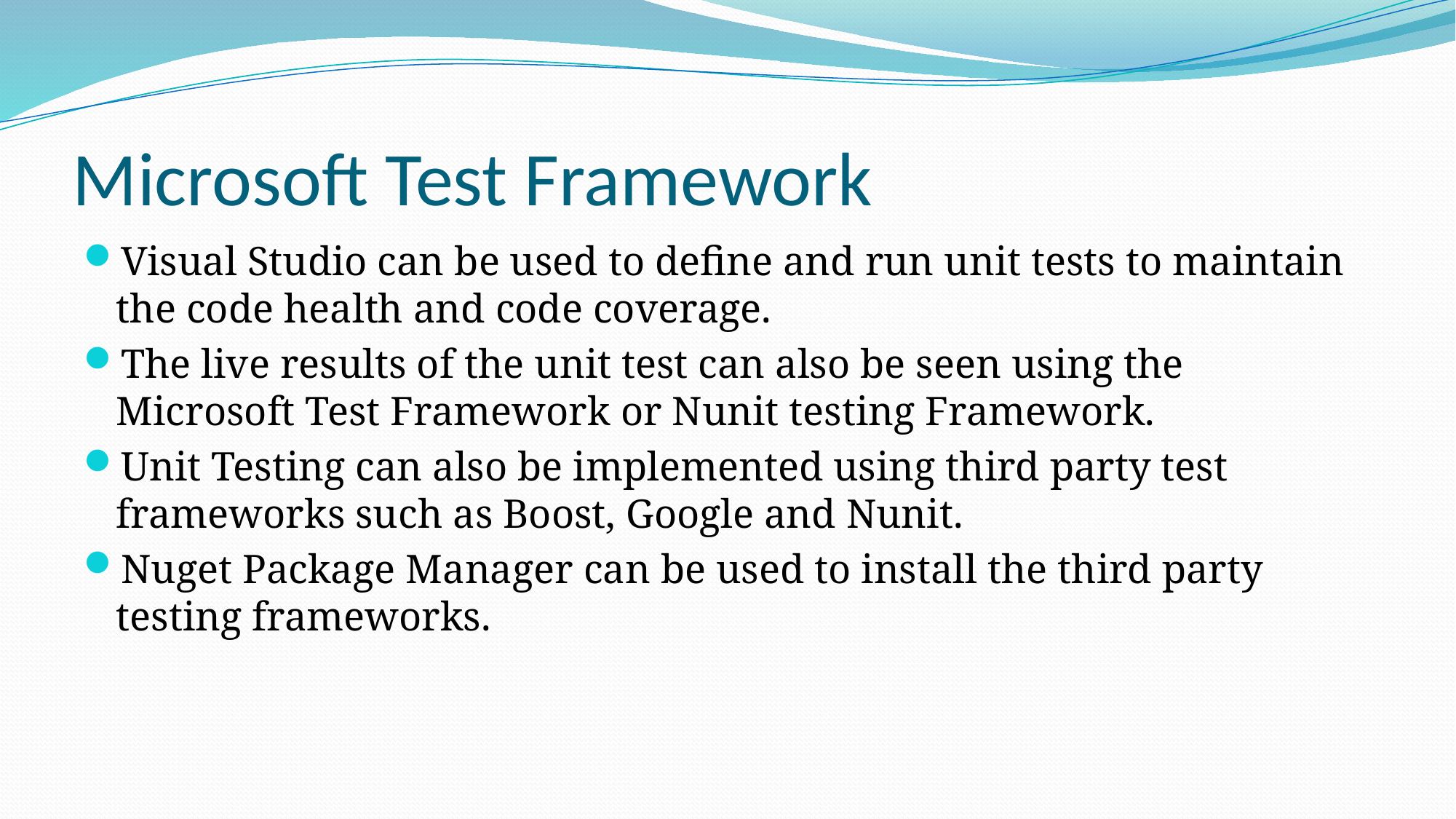

# Microsoft Test Framework
Visual Studio can be used to define and run unit tests to maintain the code health and code coverage.
The live results of the unit test can also be seen using the Microsoft Test Framework or Nunit testing Framework.
Unit Testing can also be implemented using third party test frameworks such as Boost, Google and Nunit.
Nuget Package Manager can be used to install the third party testing frameworks.